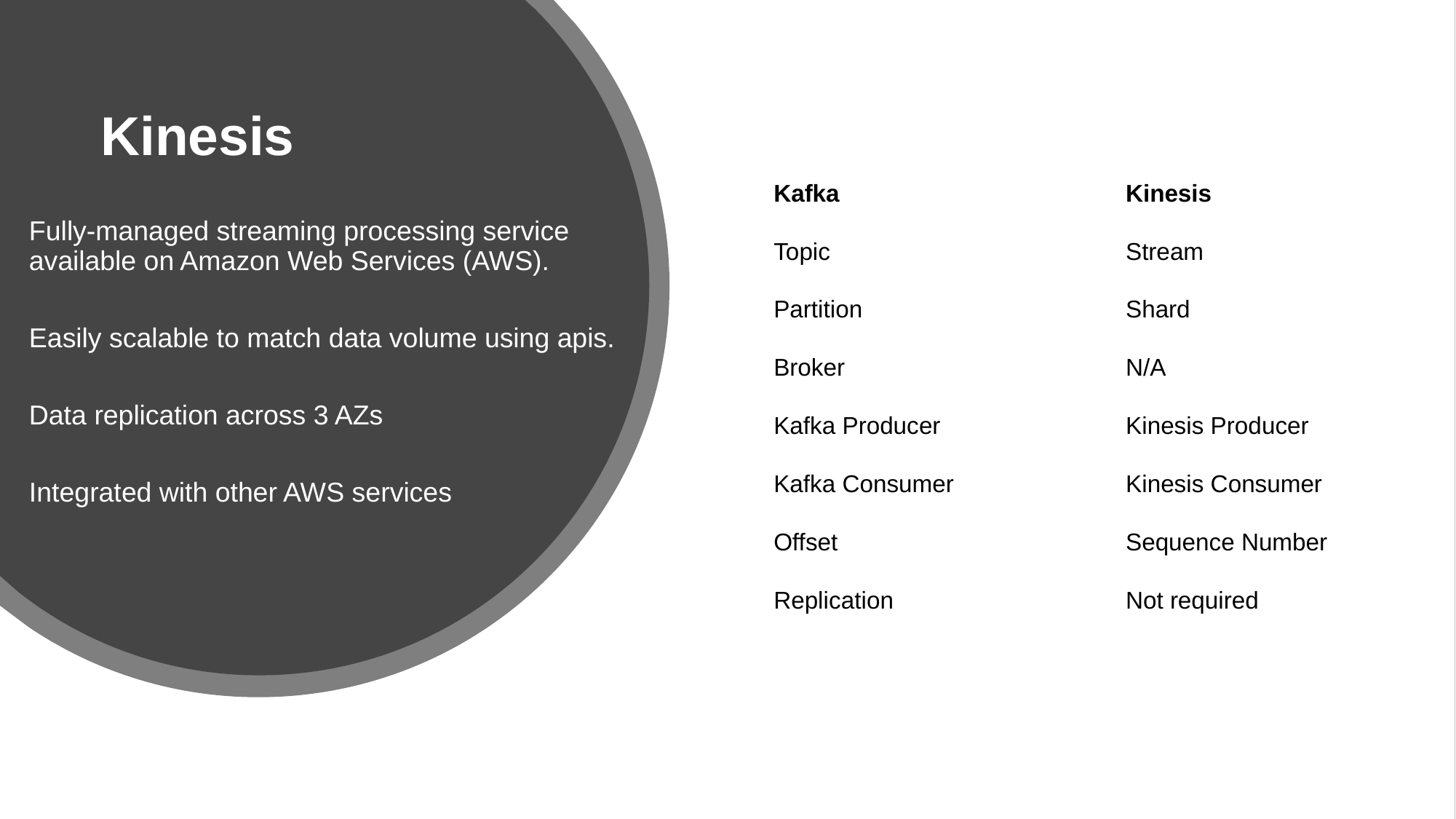

# Kinesis
Kafka

Topic

Partition

Broker

Kafka Producer

Kafka Consumer

Offset

Replication
Kinesis

Stream

Shard

N/A

Kinesis Producer

Kinesis Consumer

Sequence Number

Not required
Fully-managed streaming processing service available on Amazon Web Services (AWS).

Easily scalable to match data volume using apis.

Data replication across 3 AZs

Integrated with other AWS services